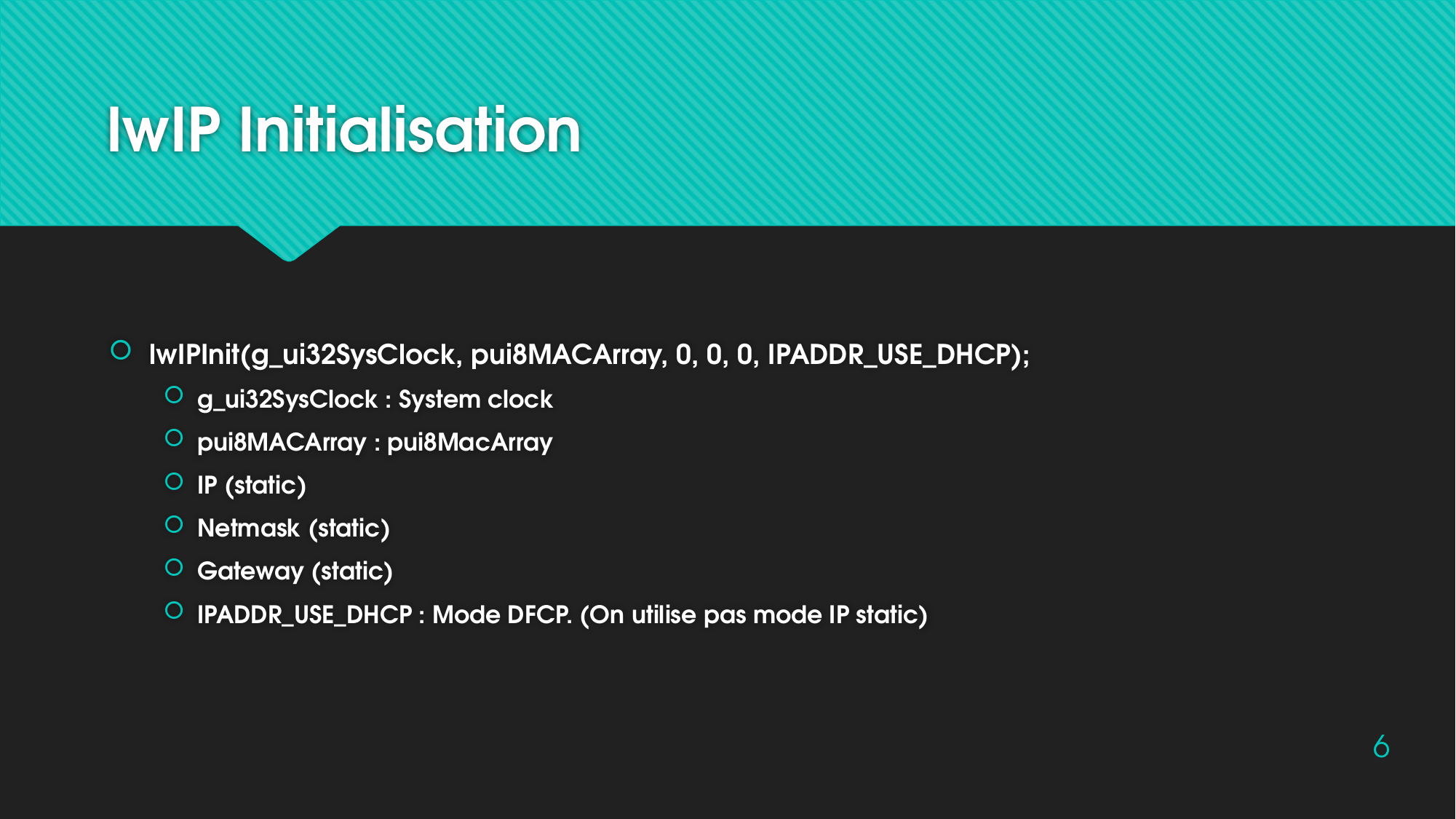

# lwIP Initialisation
lwIPInit(g_ui32SysClock, pui8MACArray, 0, 0, 0, IPADDR_USE_DHCP);
g_ui32SysClock : System clock
pui8MACArray : pui8MacArray
IP (static)
Netmask (static)
Gateway (static)
IPADDR_USE_DHCP : Mode DFCP. (On utilise pas mode IP static)
6